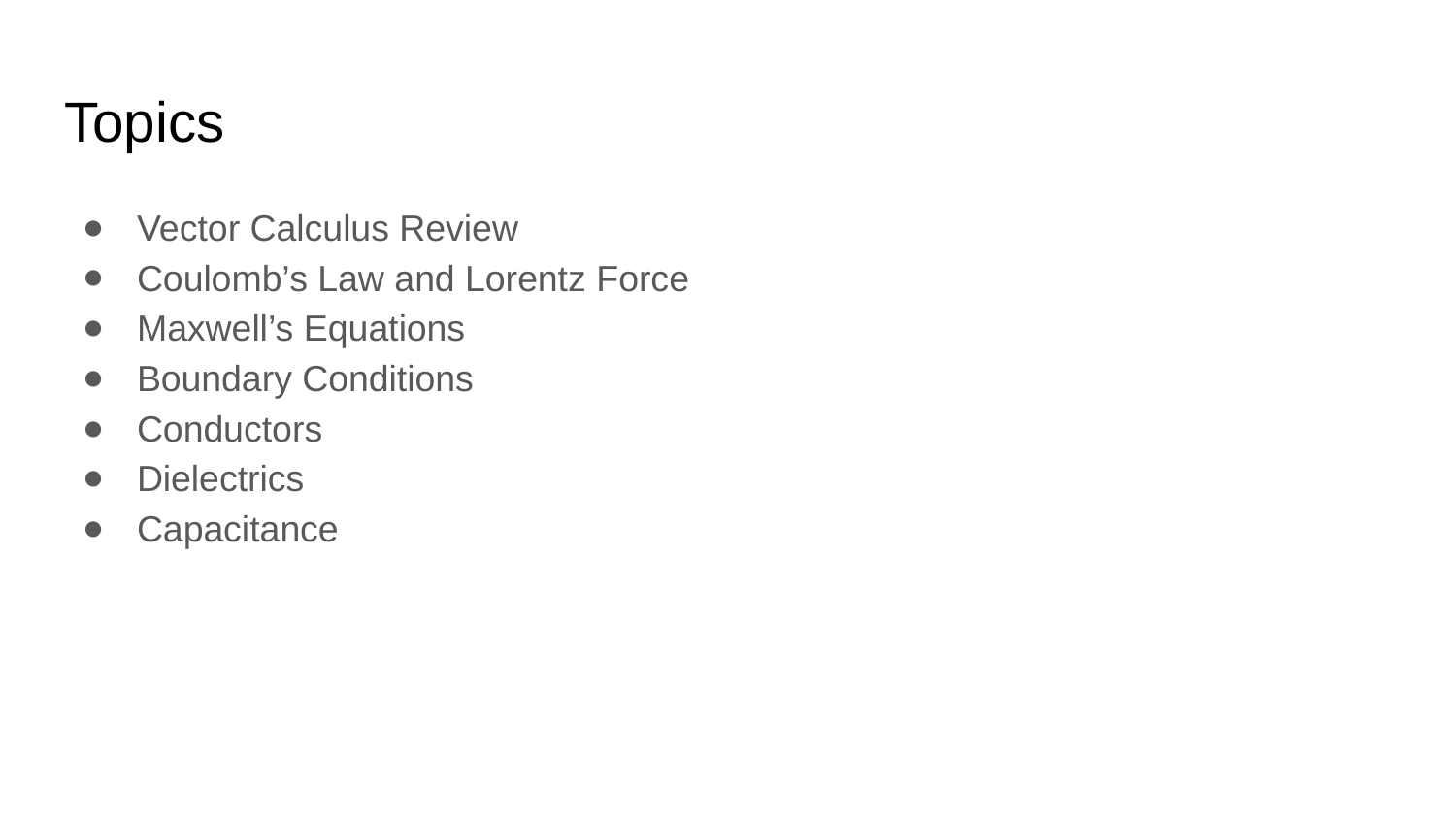

# Topics
Vector Calculus Review
Coulomb’s Law and Lorentz Force
Maxwell’s Equations
Boundary Conditions
Conductors
Dielectrics
Capacitance